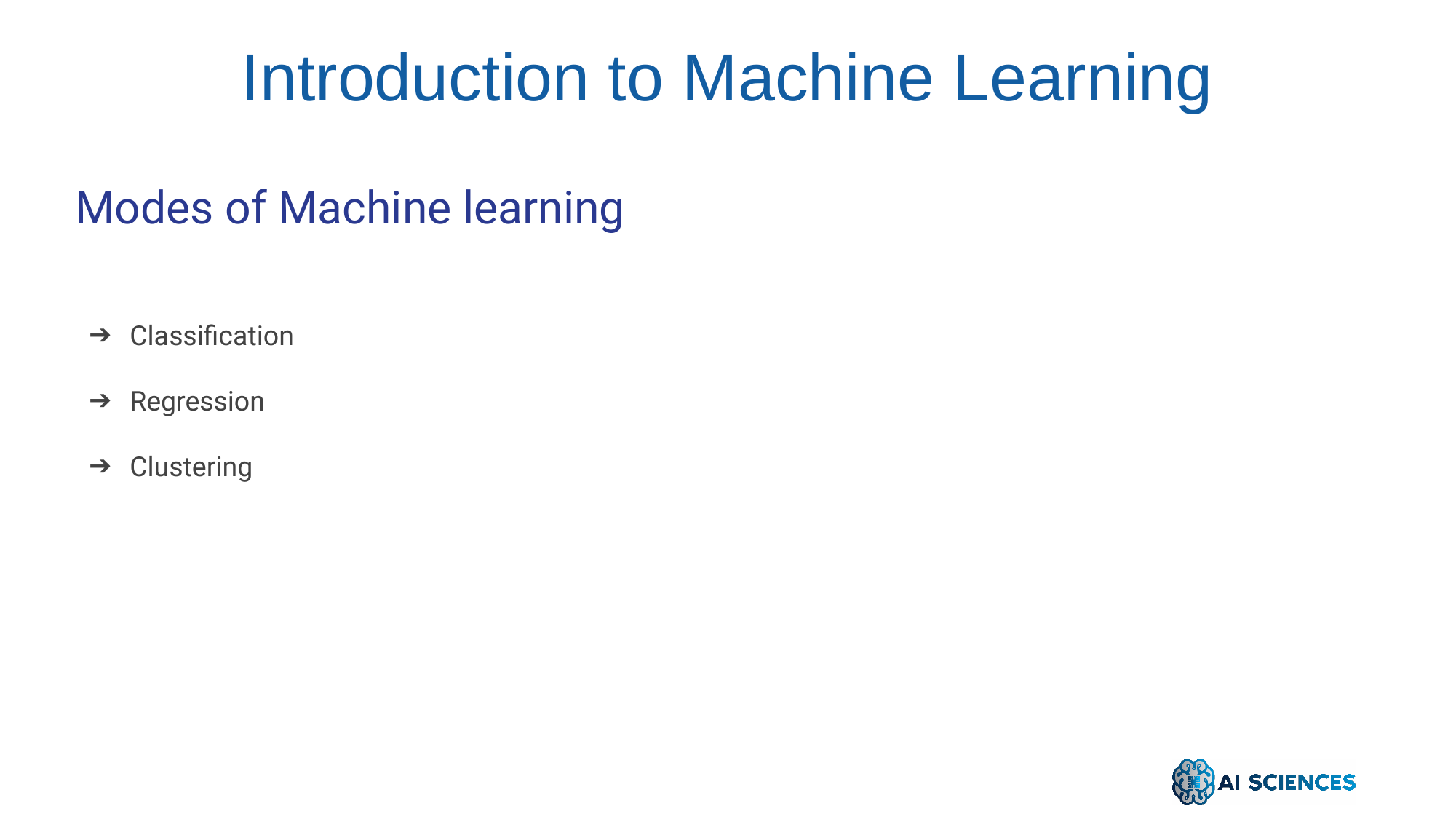

Introduction to Machine Learning
Modes of Machine learning

Classification
Regression
Clustering